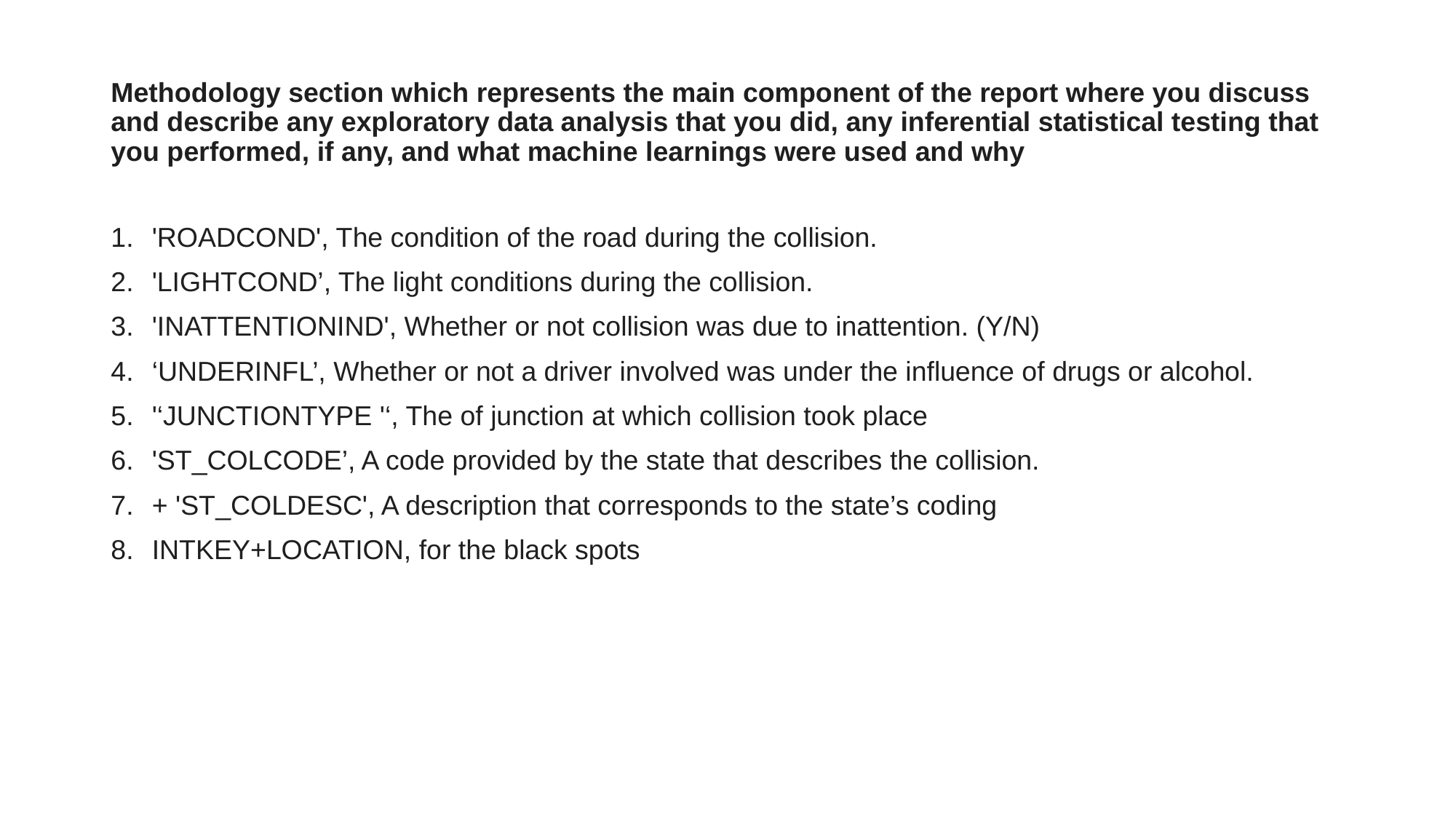

# Methodology section which represents the main component of the report where you discuss and describe any exploratory data analysis that you did, any inferential statistical testing that you performed, if any, and what machine learnings were used and why
'ROADCOND', The condition of the road during the collision.
'LIGHTCOND’, The light conditions during the collision.
'INATTENTIONIND', Whether or not collision was due to inattention. (Y/N)
‘UNDERINFL’, Whether or not a driver involved was under the influence of drugs or alcohol.
'‘JUNCTIONTYPE '‘, The of junction at which collision took place
'ST_COLCODE’, A code provided by the state that describes the collision.
+ 'ST_COLDESC', A description that corresponds to the state’s coding
INTKEY+LOCATION, for the black spots